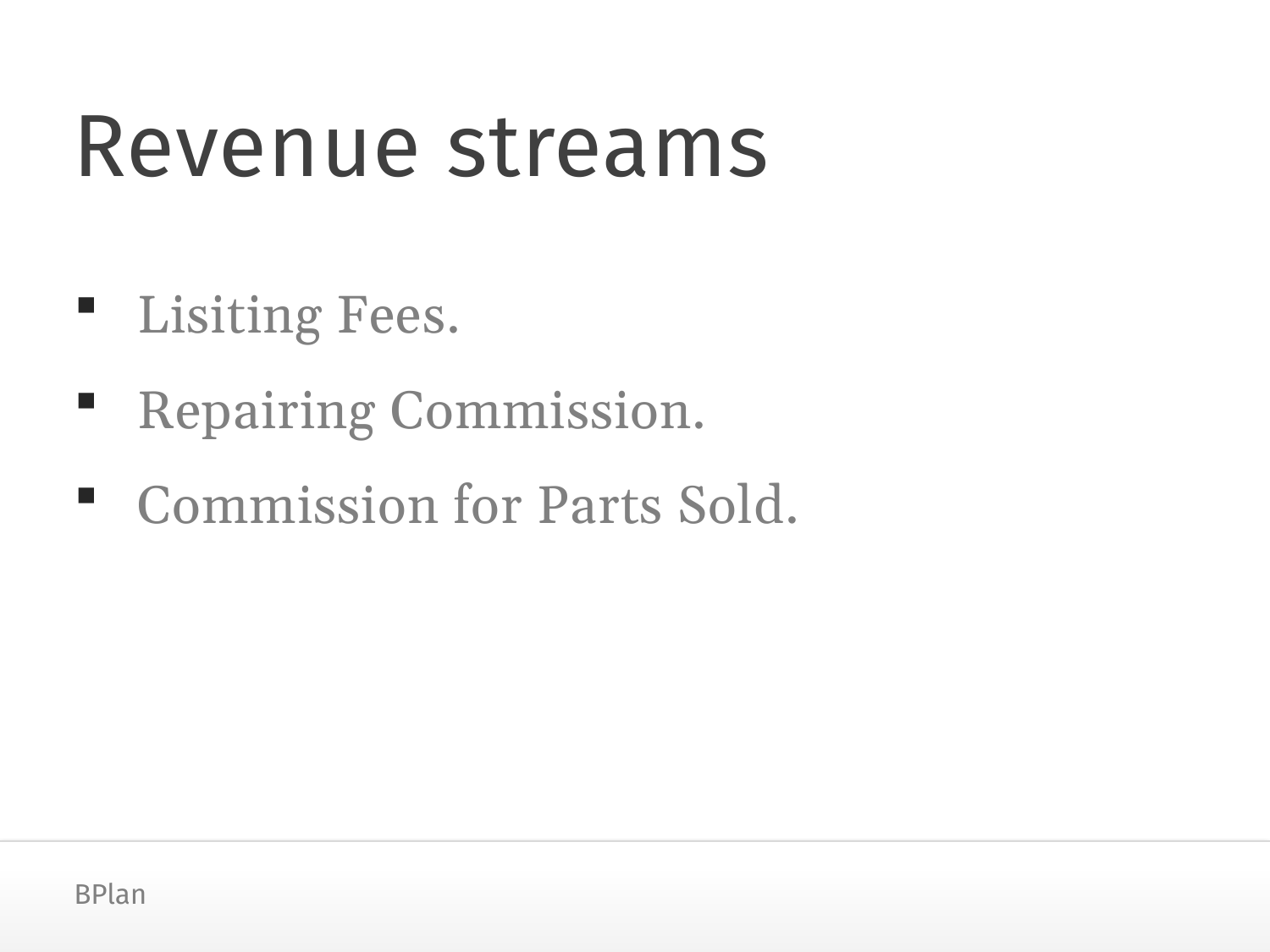

# Revenue streams
Lisiting Fees.
Repairing Commission.
Commission for Parts Sold.

BPlan